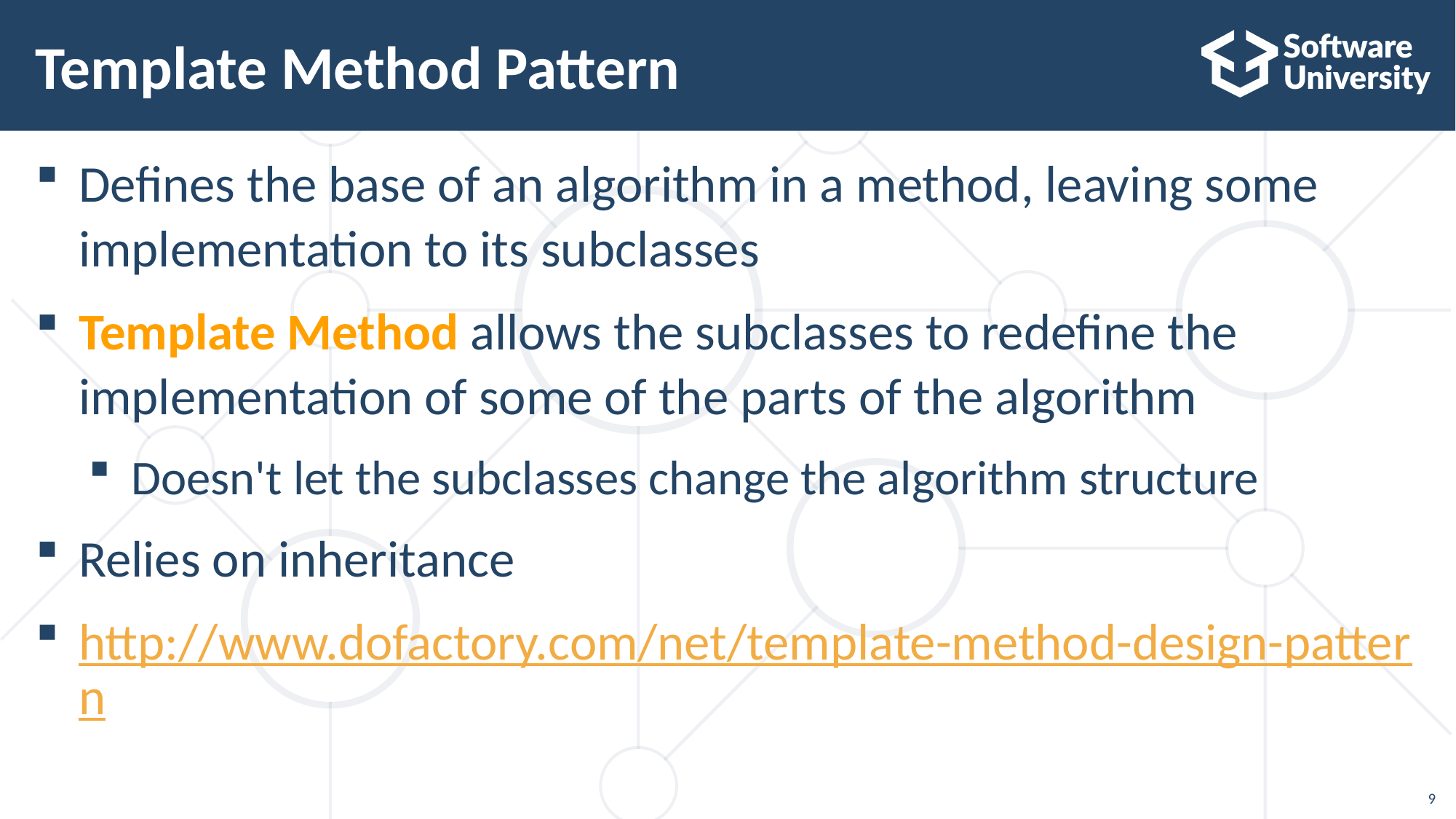

# Template Method Pattern
Defines the base of an algorithm in a method, leaving some implementation to its subclasses
Template Method allows the subclasses to redefine the implementation of some of the parts of the algorithm
Doesn't let the subclasses change the algorithm structure
Relies on inheritance
http://www.dofactory.com/net/template-method-design-pattern
9